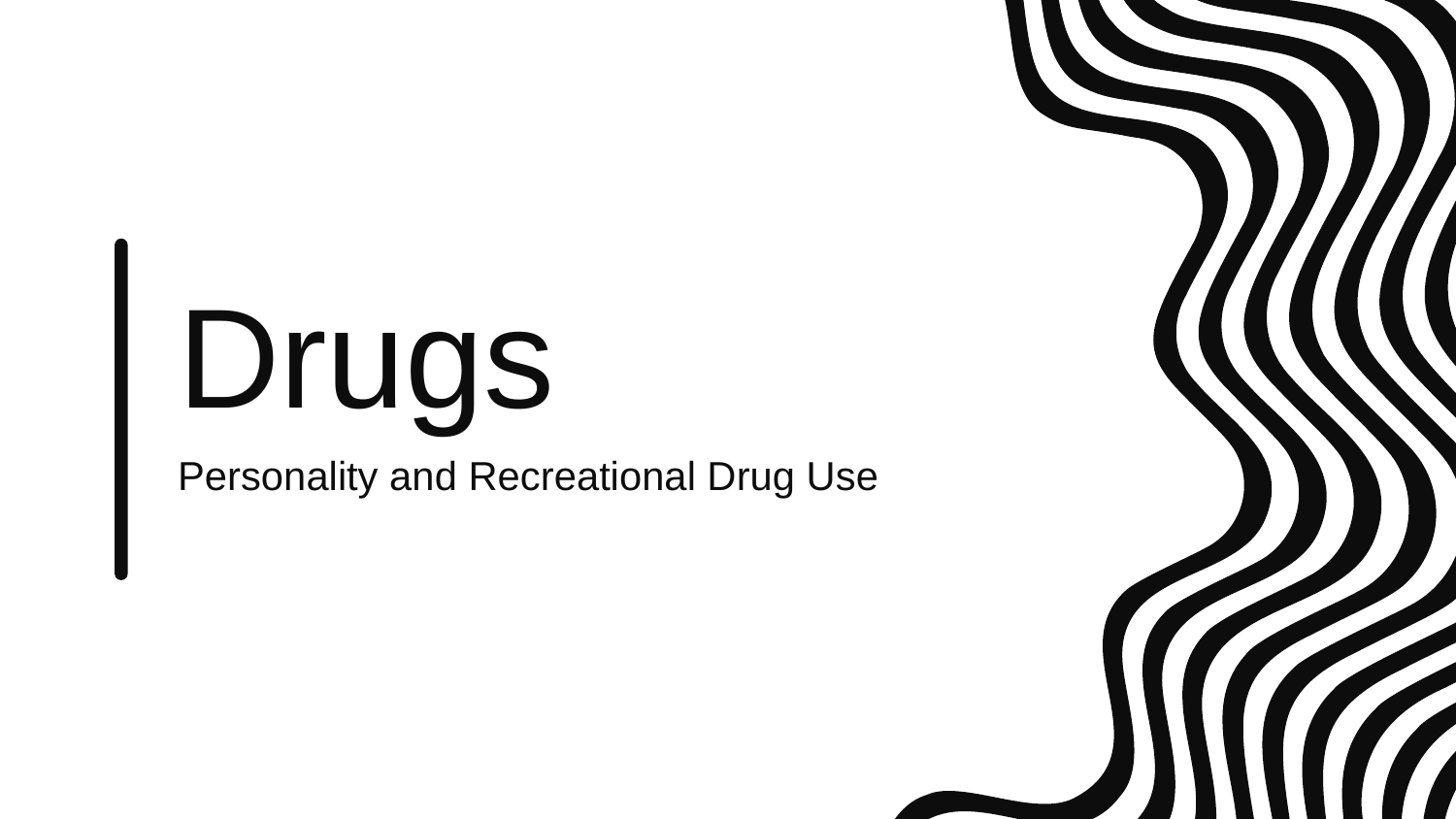

# Drugs
Personality and Recreational Drug Use